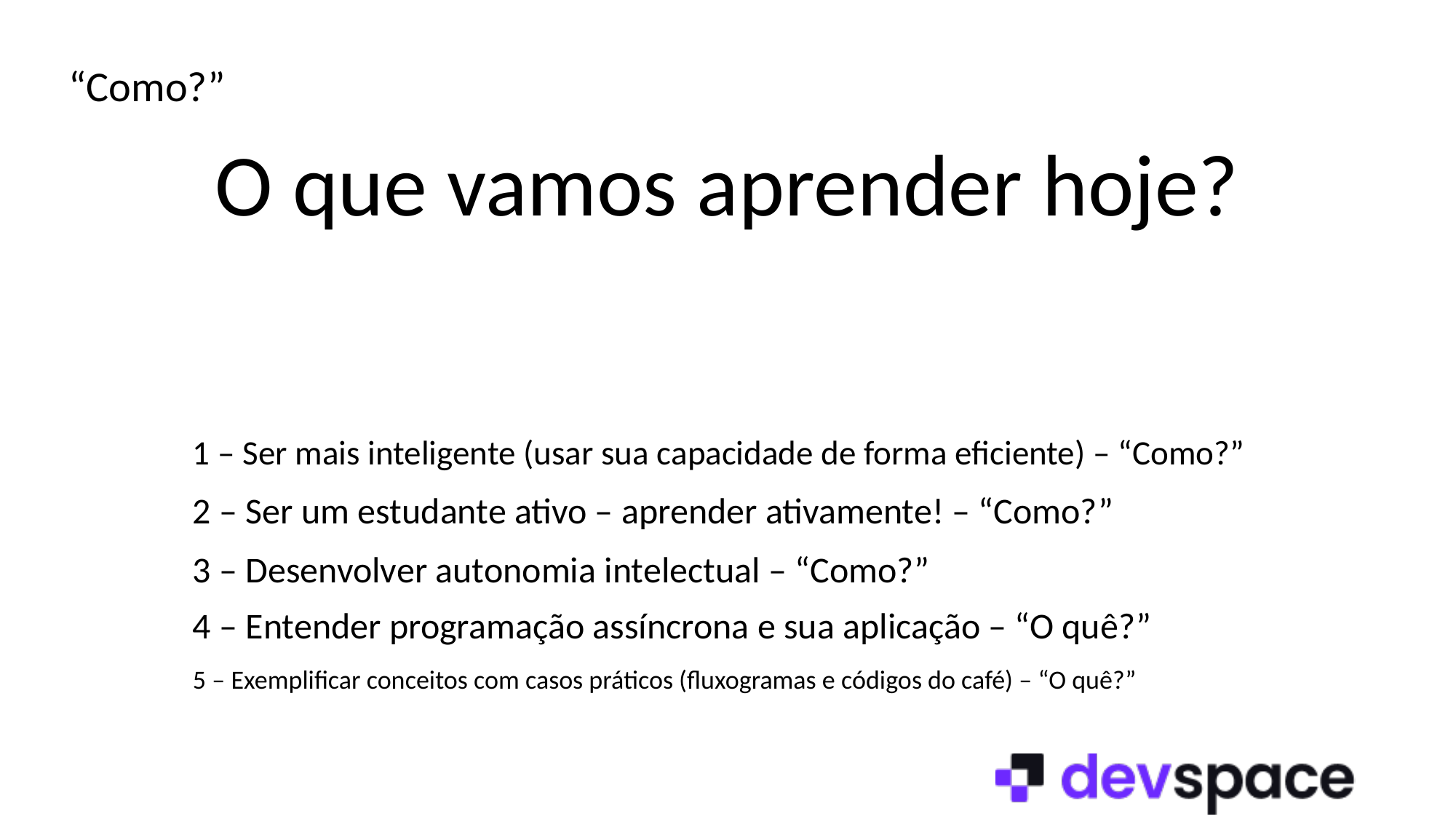

“Como?”
# O que vamos aprender hoje?
1 – Ser mais inteligente (usar sua capacidade de forma eficiente) – “Como?”
2 – Ser um estudante ativo – aprender ativamente! – “Como?”
3 – Desenvolver autonomia intelectual – “Como?”
4 – Entender programação assíncrona e sua aplicação – “O quê?”
5 – Exemplificar conceitos com casos práticos (fluxogramas e códigos do café) – “O quê?”